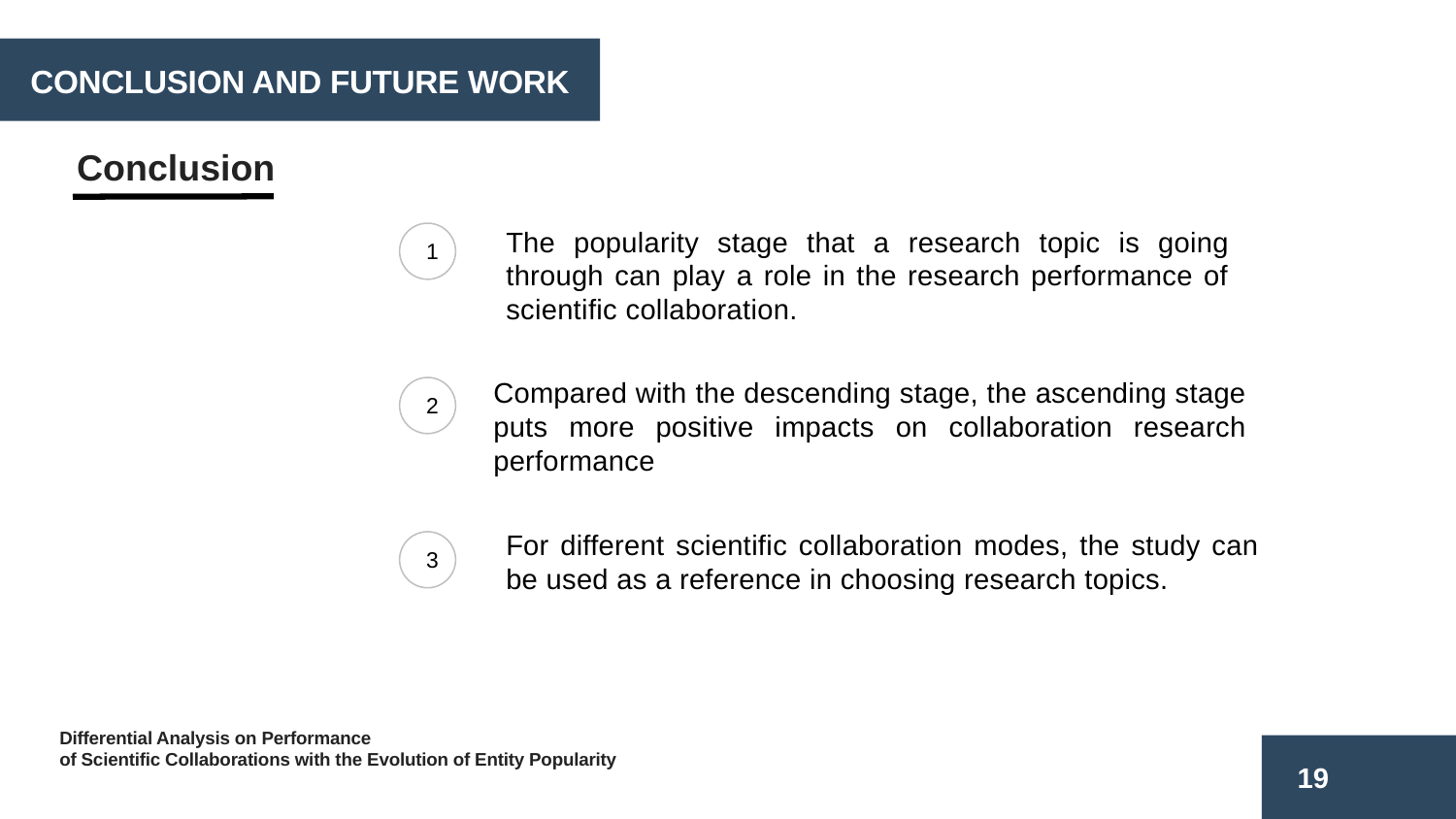

CONCLUSION AND FUTURE WORK
Conclusion
The popularity stage that a research topic is going through can play a role in the research performance of scientific collaboration.

1
Compared with the descending stage, the ascending stage puts more positive impacts on collaboration research performance

2
For different scientific collaboration modes, the study can be used as a reference in choosing research topics.

3
Differential Analysis on Performance
of Scientific Collaborations with the Evolution of Entity Popularity

19